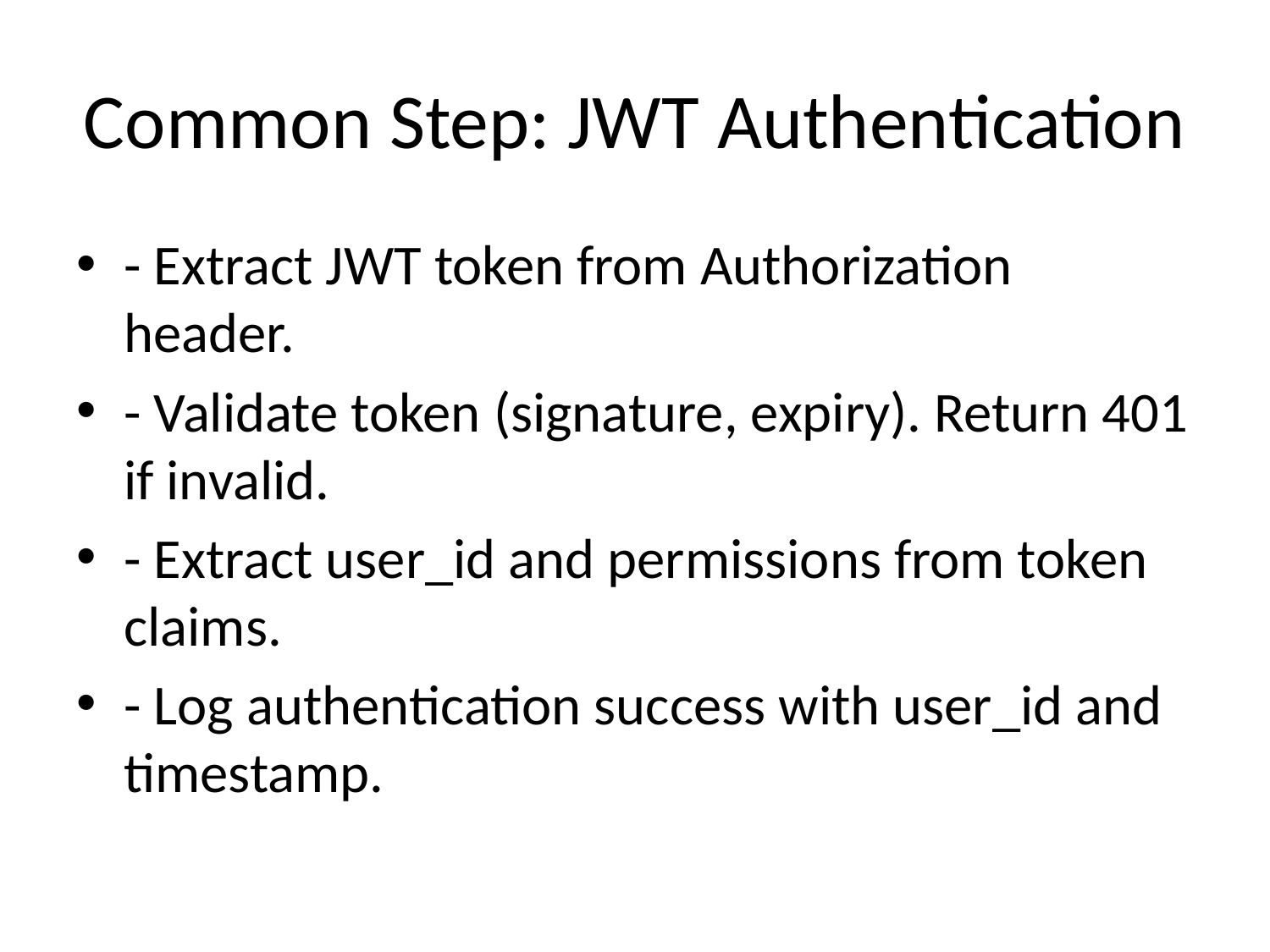

# Common Step: JWT Authentication
- Extract JWT token from Authorization header.
- Validate token (signature, expiry). Return 401 if invalid.
- Extract user_id and permissions from token claims.
- Log authentication success with user_id and timestamp.